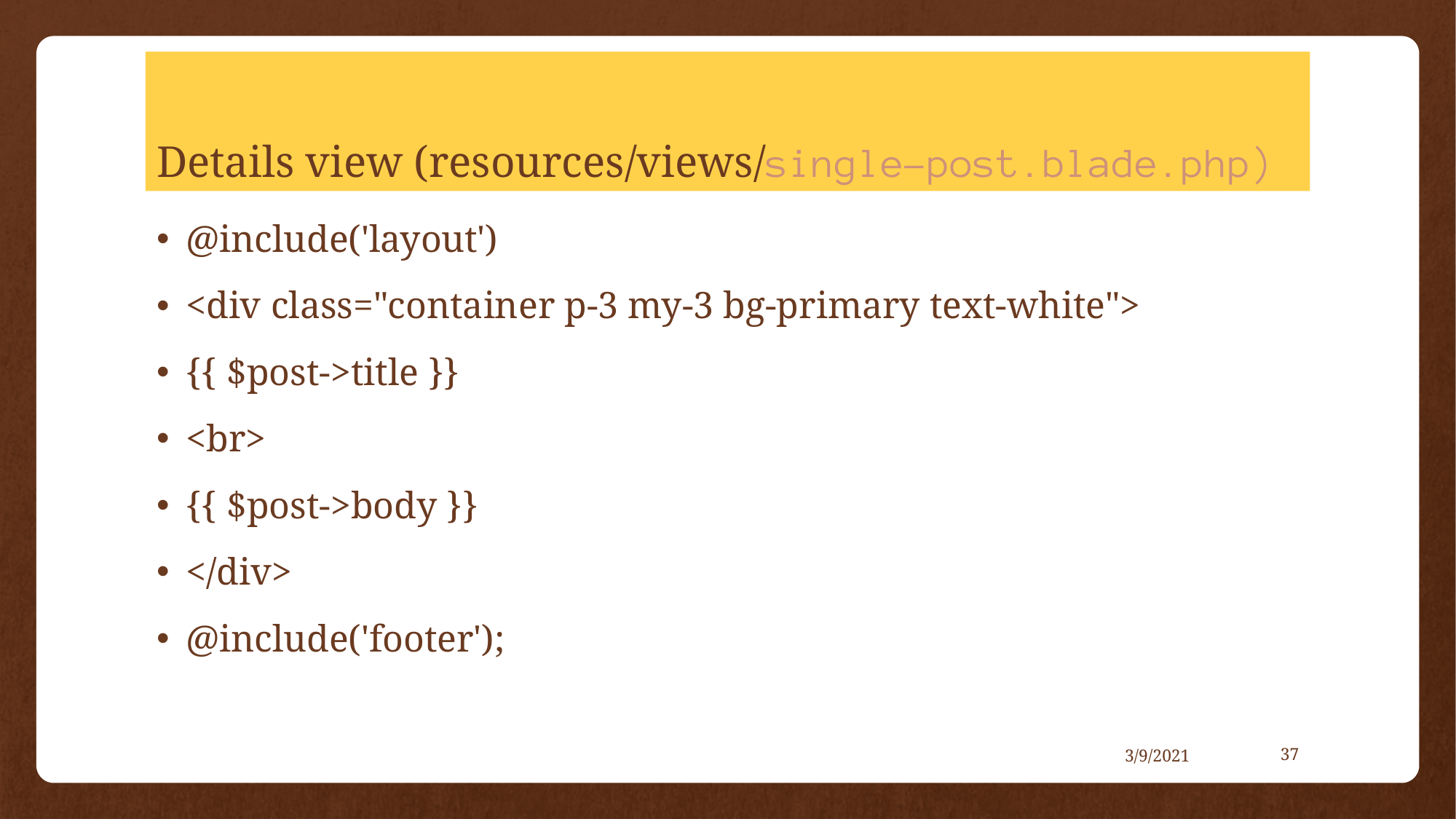

# Details view (resources/views/single-post.blade.php)
@include('layout')
<div class="container p-3 my-3 bg-primary text-white">
{{ $post->title }}
<br>
{{ $post->body }}
</div>
@include('footer');

3/9/2021
37